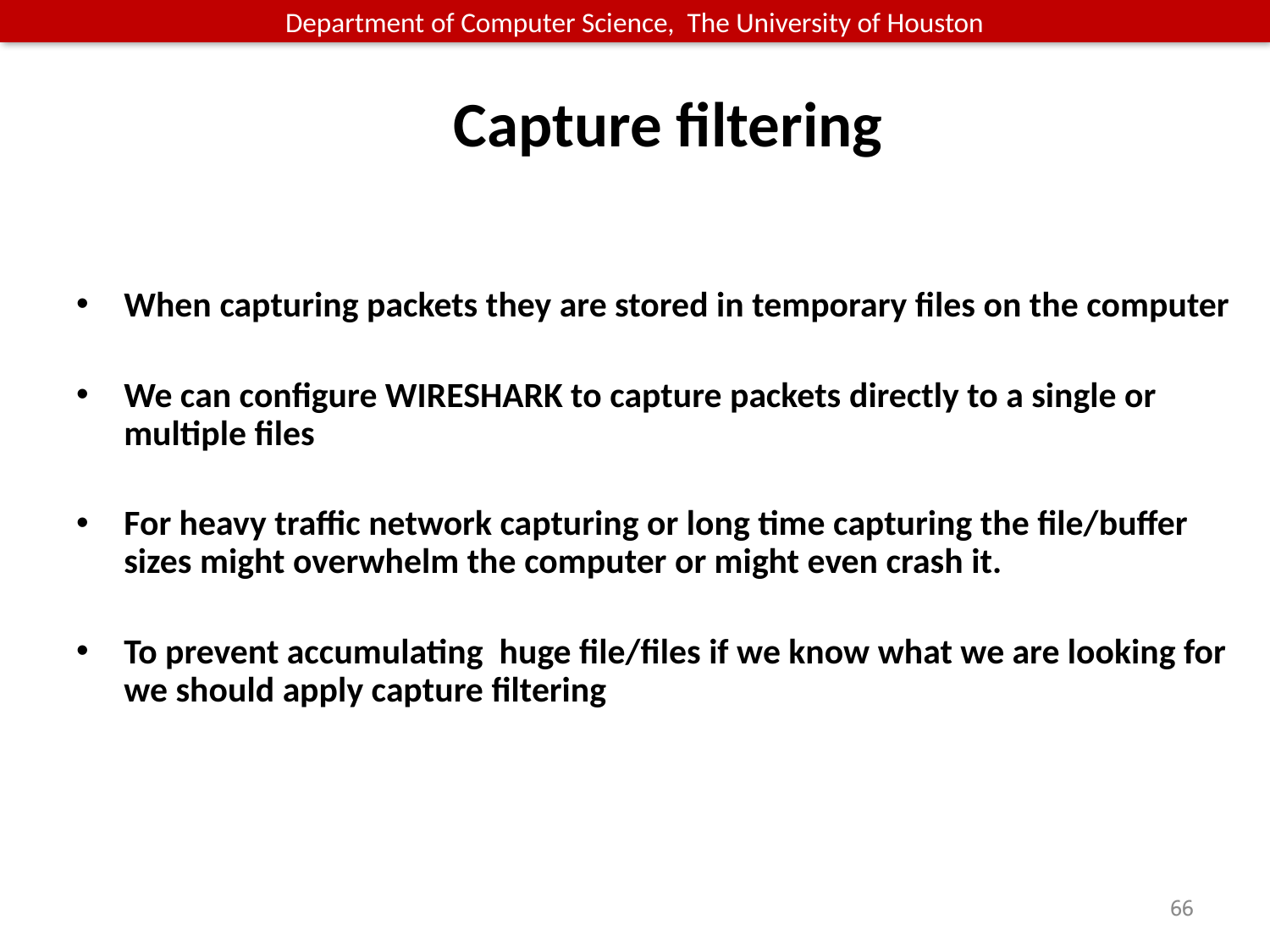

# Capture filtering
When capturing packets they are stored in temporary files on the computer

We can configure WIRESHARK to capture packets directly to a single or multiple files

For heavy traffic network capturing or long time capturing the file/buffer sizes might overwhelm the computer or might even crash it.

To prevent accumulating  huge file/files if we know what we are looking for we should apply capture filtering
66